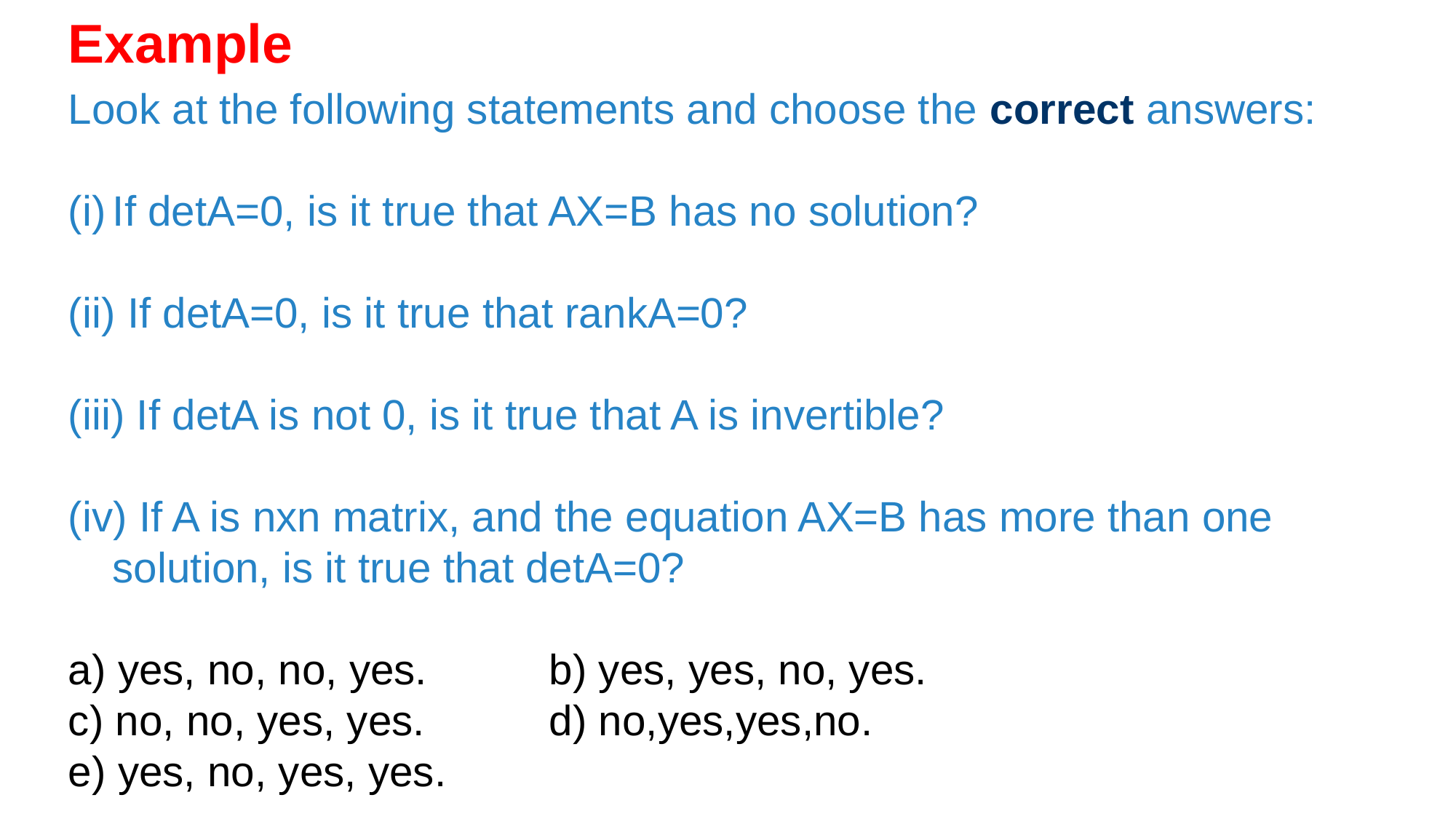

Example
Look at the following statements and choose the correct answers:

If detA=0, is it true that AX=B has no solution?

(ii) If detA=0, is it true that rankA=0?

(iii) If detA is not 0, is it true that A is invertible?

(iv) If A is nxn matrix, and the equation AX=B has more than one solution, is it true that detA=0?

a) yes, no, no, yes.		b) yes, yes, no, yes.
c) no, no, yes, yes.		d) no,yes,yes,no.
e) yes, no, yes, yes.